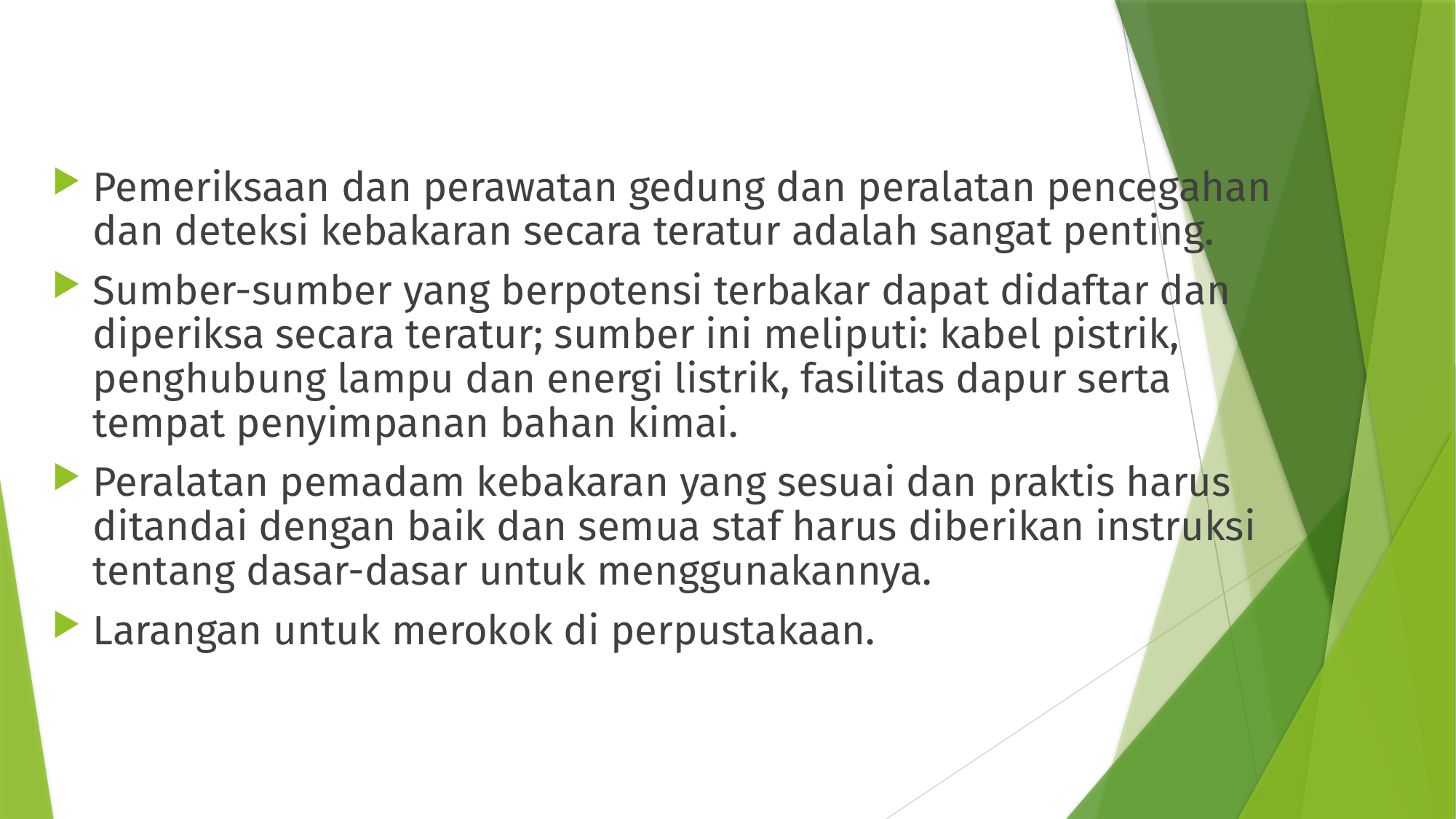

Pemeriksaan dan perawatan gedung dan peralatan pencegahan dan deteksi kebakaran secara teratur adalah sangat penting.
Sumber-sumber yang berpotensi terbakar dapat didaftar dan diperiksa secara teratur; sumber ini meliputi: kabel pistrik, penghubung lampu dan energi listrik, fasilitas dapur serta tempat penyimpanan bahan kimai.
Peralatan pemadam kebakaran yang sesuai dan praktis harus ditandai dengan baik dan semua staf harus diberikan instruksi tentang dasar-dasar untuk menggunakannya.
Larangan untuk merokok di perpustakaan.